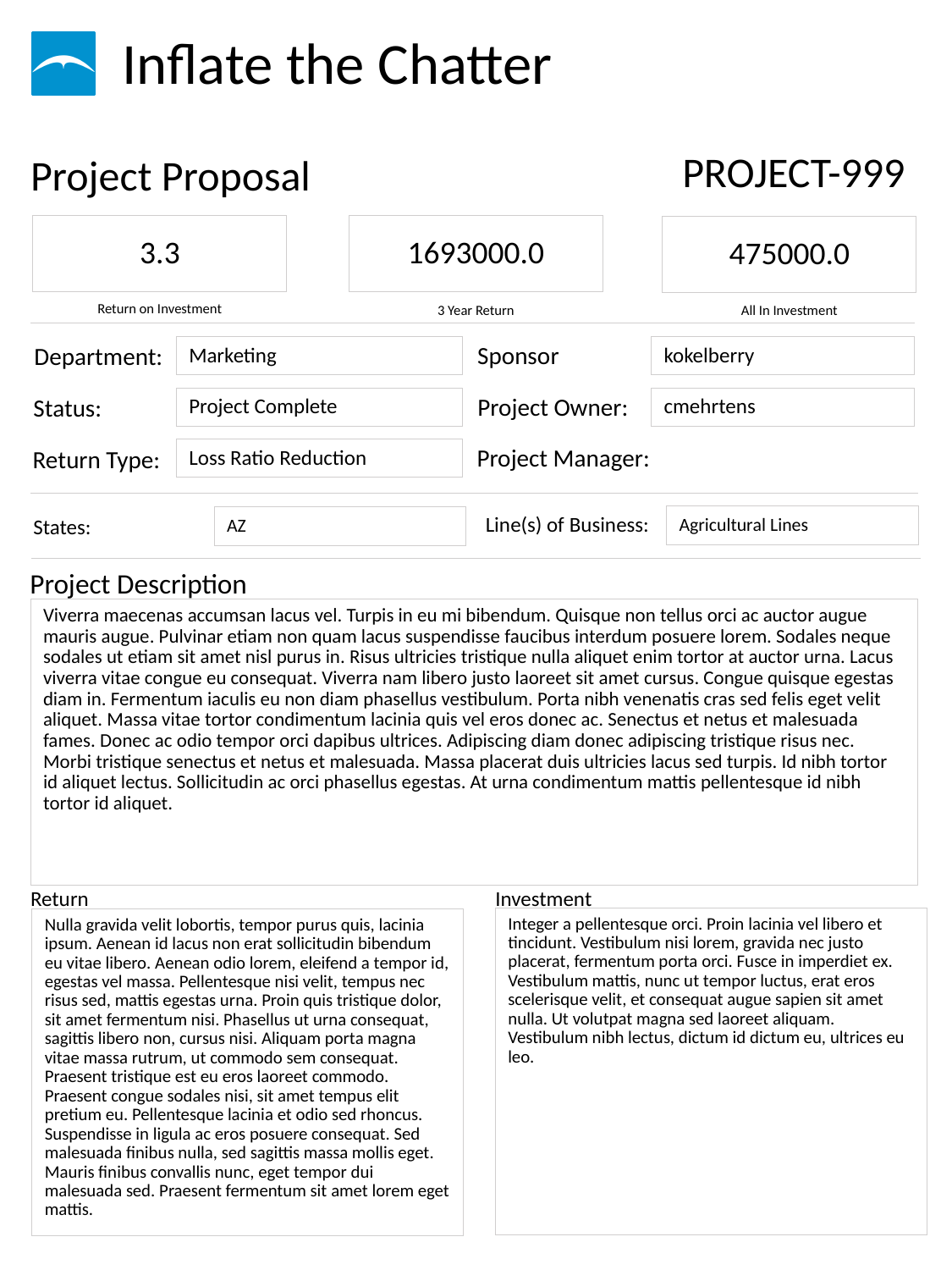

# Inflate the Chatter
PROJECT-999
3.3
1693000.0
475000.0
Marketing
kokelberry
Project Complete
cmehrtens
Loss Ratio Reduction

Agricultural Lines
AZ
Viverra maecenas accumsan lacus vel. Turpis in eu mi bibendum. Quisque non tellus orci ac auctor augue mauris augue. Pulvinar etiam non quam lacus suspendisse faucibus interdum posuere lorem. Sodales neque sodales ut etiam sit amet nisl purus in. Risus ultricies tristique nulla aliquet enim tortor at auctor urna. Lacus viverra vitae congue eu consequat. Viverra nam libero justo laoreet sit amet cursus. Congue quisque egestas diam in. Fermentum iaculis eu non diam phasellus vestibulum. Porta nibh venenatis cras sed felis eget velit aliquet. Massa vitae tortor condimentum lacinia quis vel eros donec ac. Senectus et netus et malesuada fames. Donec ac odio tempor orci dapibus ultrices. Adipiscing diam donec adipiscing tristique risus nec. Morbi tristique senectus et netus et malesuada. Massa placerat duis ultricies lacus sed turpis. Id nibh tortor id aliquet lectus. Sollicitudin ac orci phasellus egestas. At urna condimentum mattis pellentesque id nibh tortor id aliquet.
Integer a pellentesque orci. Proin lacinia vel libero et tincidunt. Vestibulum nisi lorem, gravida nec justo placerat, fermentum porta orci. Fusce in imperdiet ex. Vestibulum mattis, nunc ut tempor luctus, erat eros scelerisque velit, et consequat augue sapien sit amet nulla. Ut volutpat magna sed laoreet aliquam. Vestibulum nibh lectus, dictum id dictum eu, ultrices eu leo.
Nulla gravida velit lobortis, tempor purus quis, lacinia ipsum. Aenean id lacus non erat sollicitudin bibendum eu vitae libero. Aenean odio lorem, eleifend a tempor id, egestas vel massa. Pellentesque nisi velit, tempus nec risus sed, mattis egestas urna. Proin quis tristique dolor, sit amet fermentum nisi. Phasellus ut urna consequat, sagittis libero non, cursus nisi. Aliquam porta magna vitae massa rutrum, ut commodo sem consequat. Praesent tristique est eu eros laoreet commodo. Praesent congue sodales nisi, sit amet tempus elit pretium eu. Pellentesque lacinia et odio sed rhoncus. Suspendisse in ligula ac eros posuere consequat. Sed malesuada finibus nulla, sed sagittis massa mollis eget. Mauris finibus convallis nunc, eget tempor dui malesuada sed. Praesent fermentum sit amet lorem eget mattis.